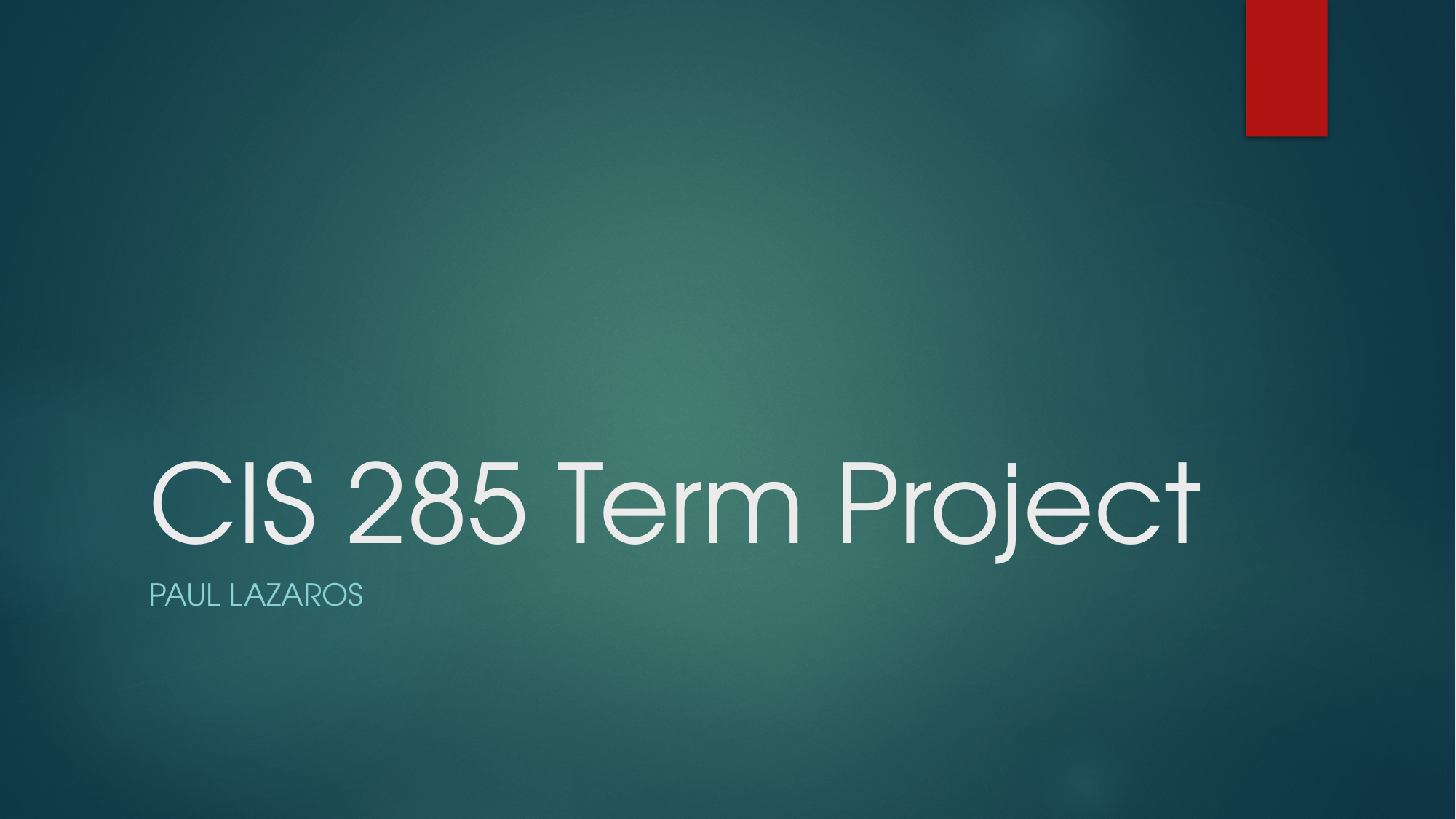

# CIS 285 Term Project
Paul Lazaros